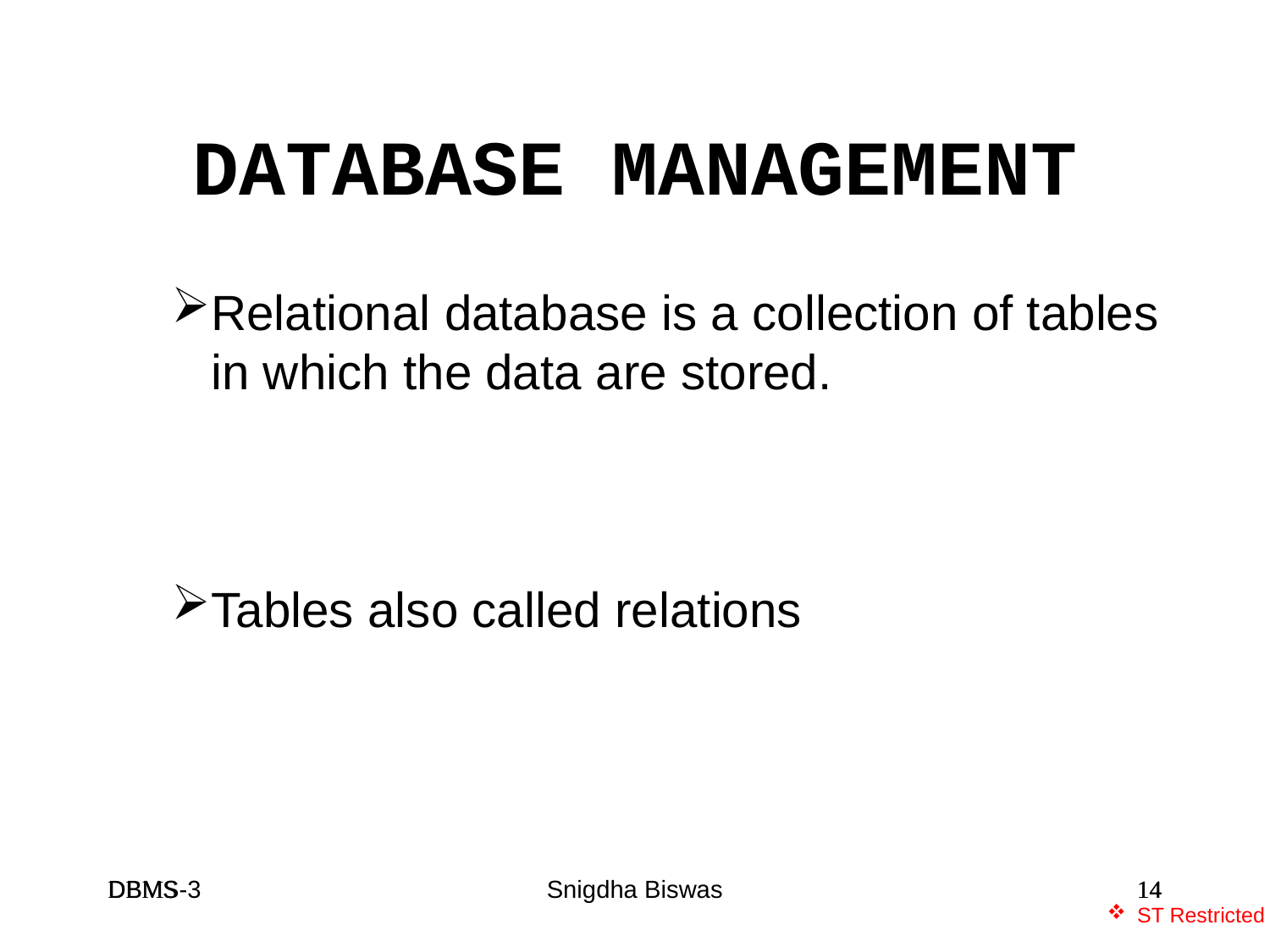

# DATABASE MANAGEMENT
Relational database is a collection of tables in which the data are stored.

Tables also called relations
DBMS-3
DBMS
Snigdha Biswas
14
14